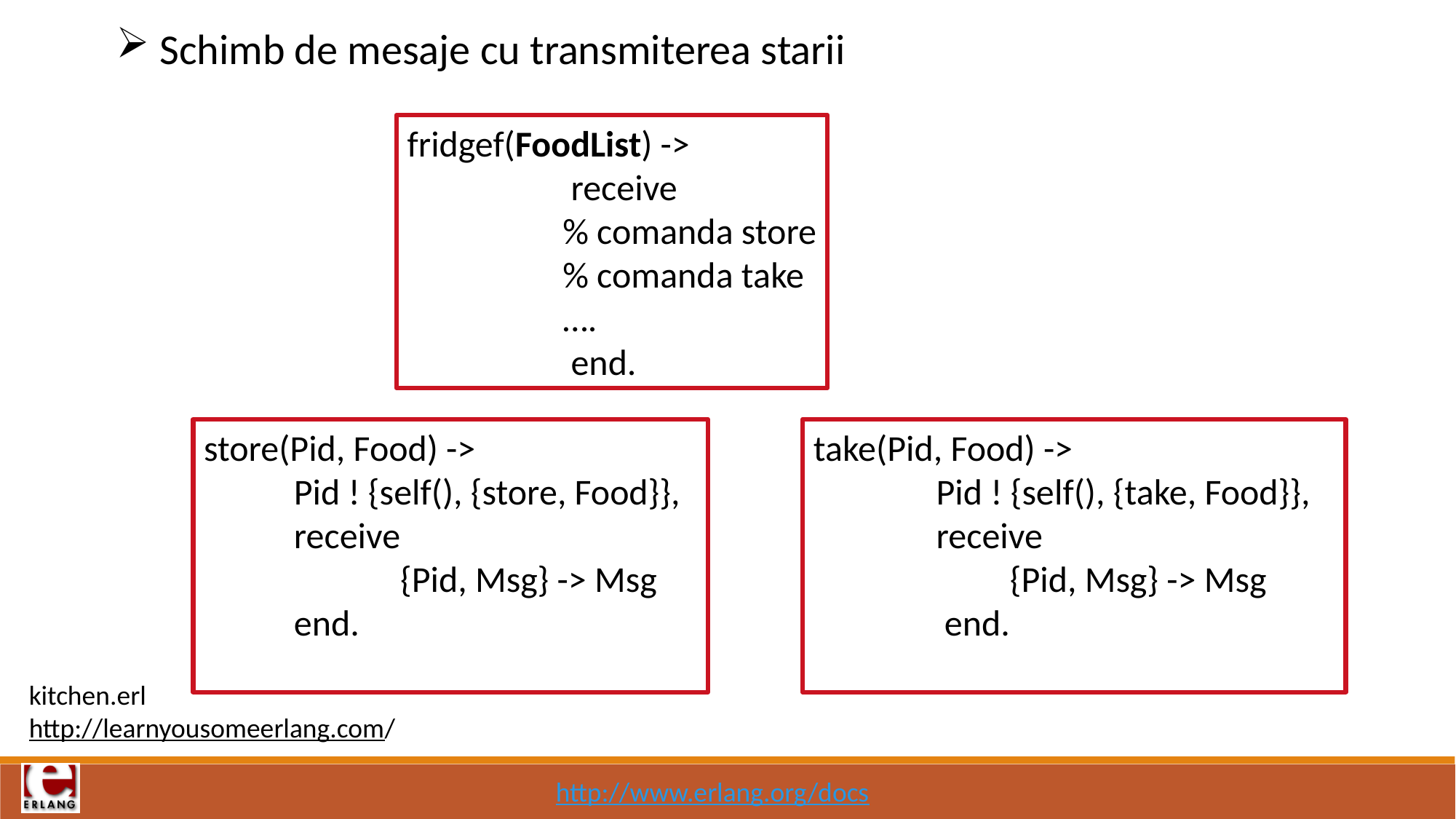

Schimb de mesaje cu transmiterea starii
fridgef(FoodList) ->
                    receive
                   % comanda store
                   % comanda take
                   ….
                    end.
store(Pid, Food) ->
           Pid ! {self(), {store, Food}},
           receive
                        {Pid, Msg} -> Msg
           end.

take(Pid, Food) ->
               Pid ! {self(), {take, Food}},
               receive
                        {Pid, Msg} -> Msg
                end.

kitchen.erl
http://learnyousomeerlang.com/